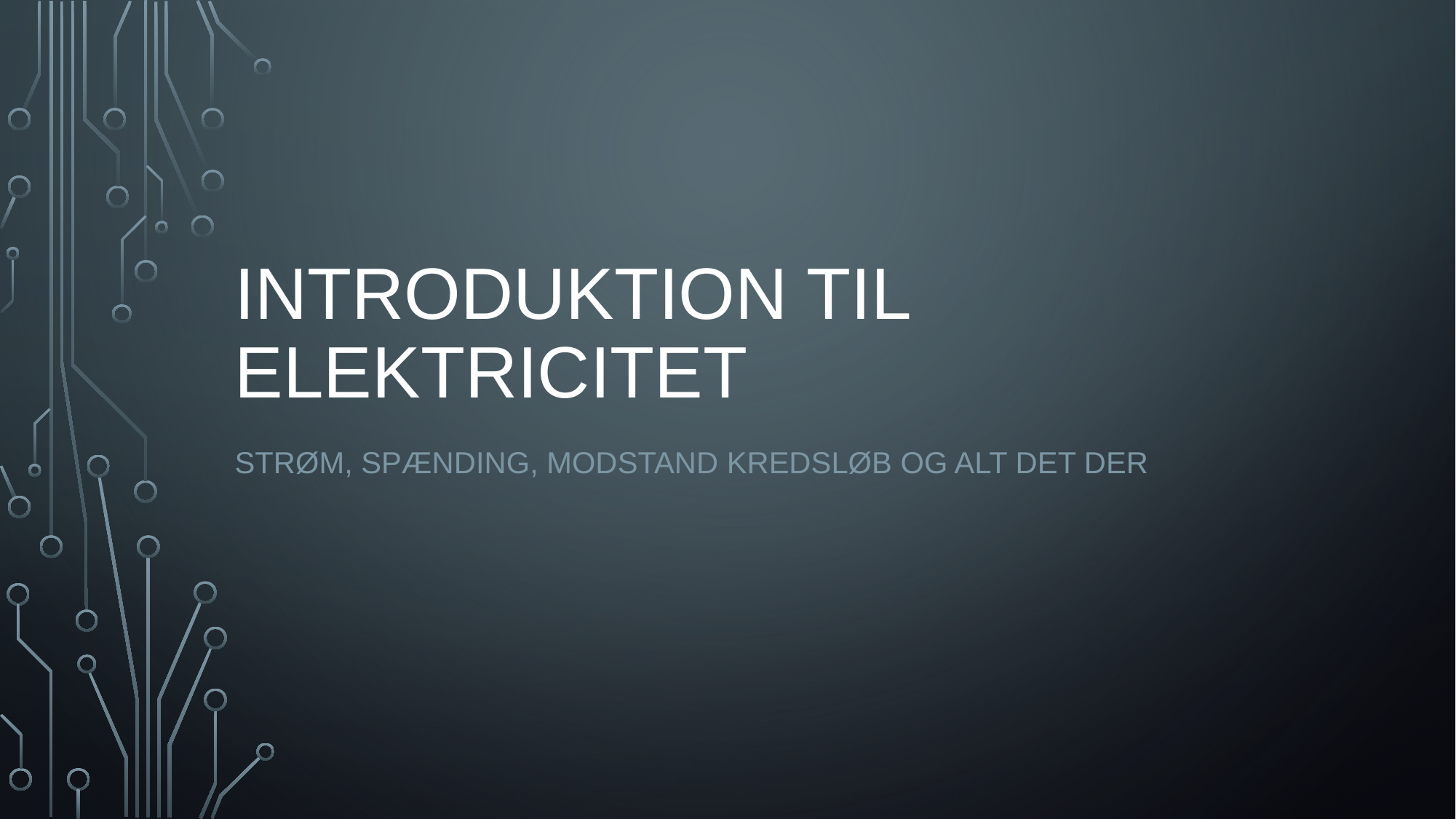

# Introduktion til elektricitet
Strøm, Spænding, modstand kredsløb og alt det der